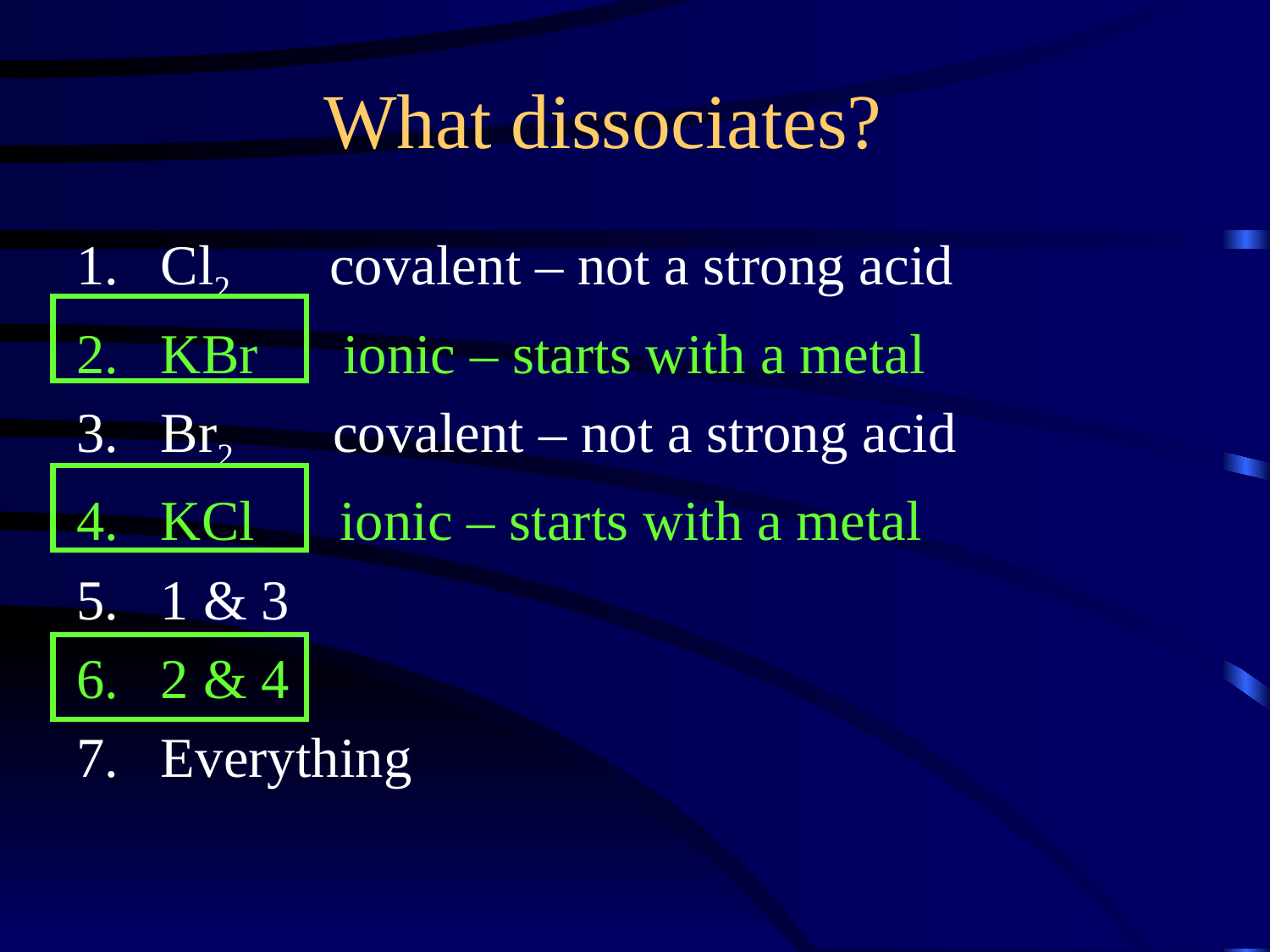

What dissociates?
Cl2       covalent – not a strong acid
KBr      ionic – starts with a metal
Br2       covalent – not a strong acid
KCl      ionic – starts with a metal
1 & 3
2 & 4
Everything